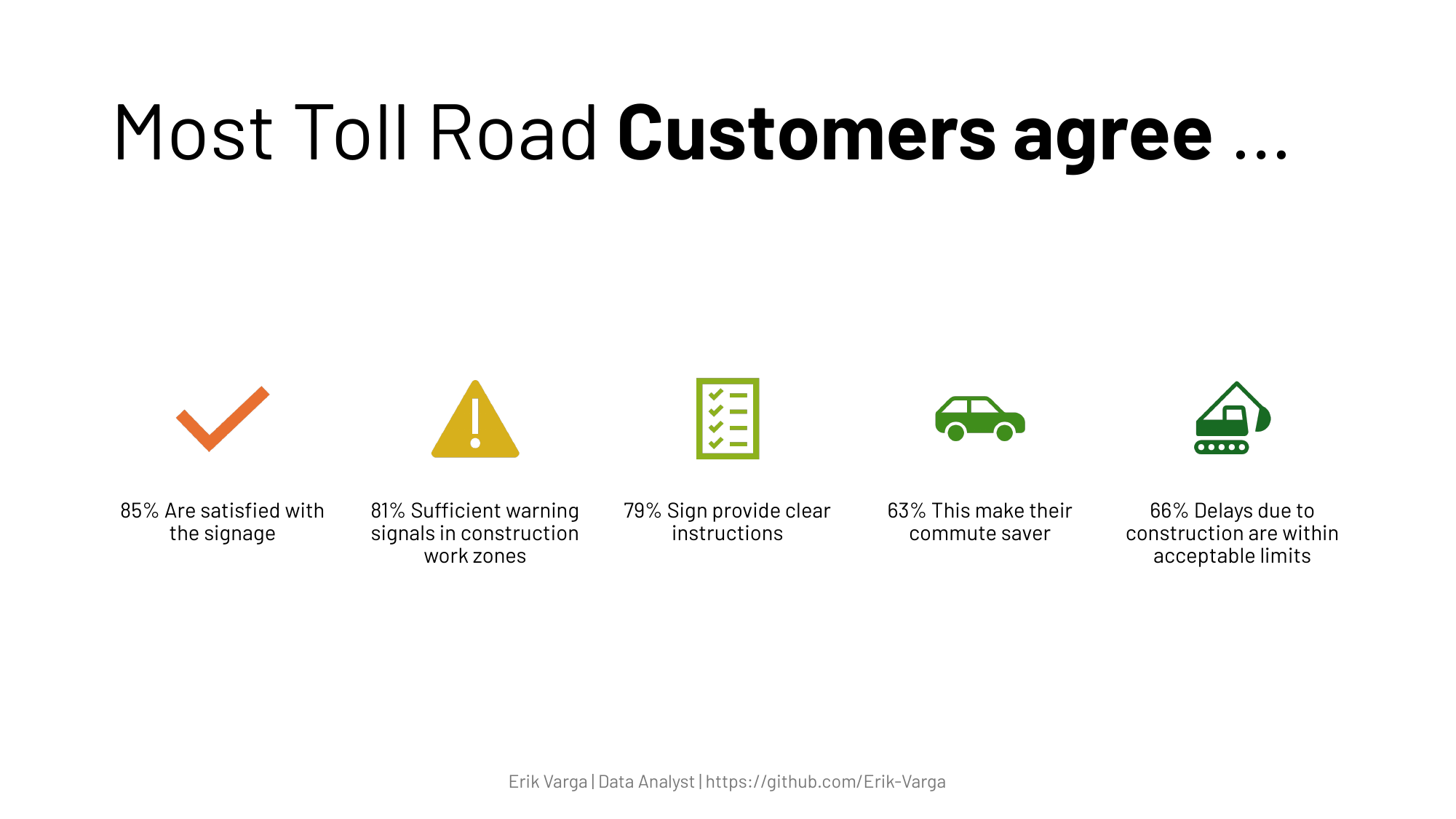

# Most Toll Road Customers agree …
85% Are satisfied with the signage
81% Sufficient warning signals in construction work zones
79% Sign provide clear instructions
63% This make their commute saver
66% Delays due to construction are within acceptable limits
Erik Varga | Data Analyst | https://github.com/Erik-Varga